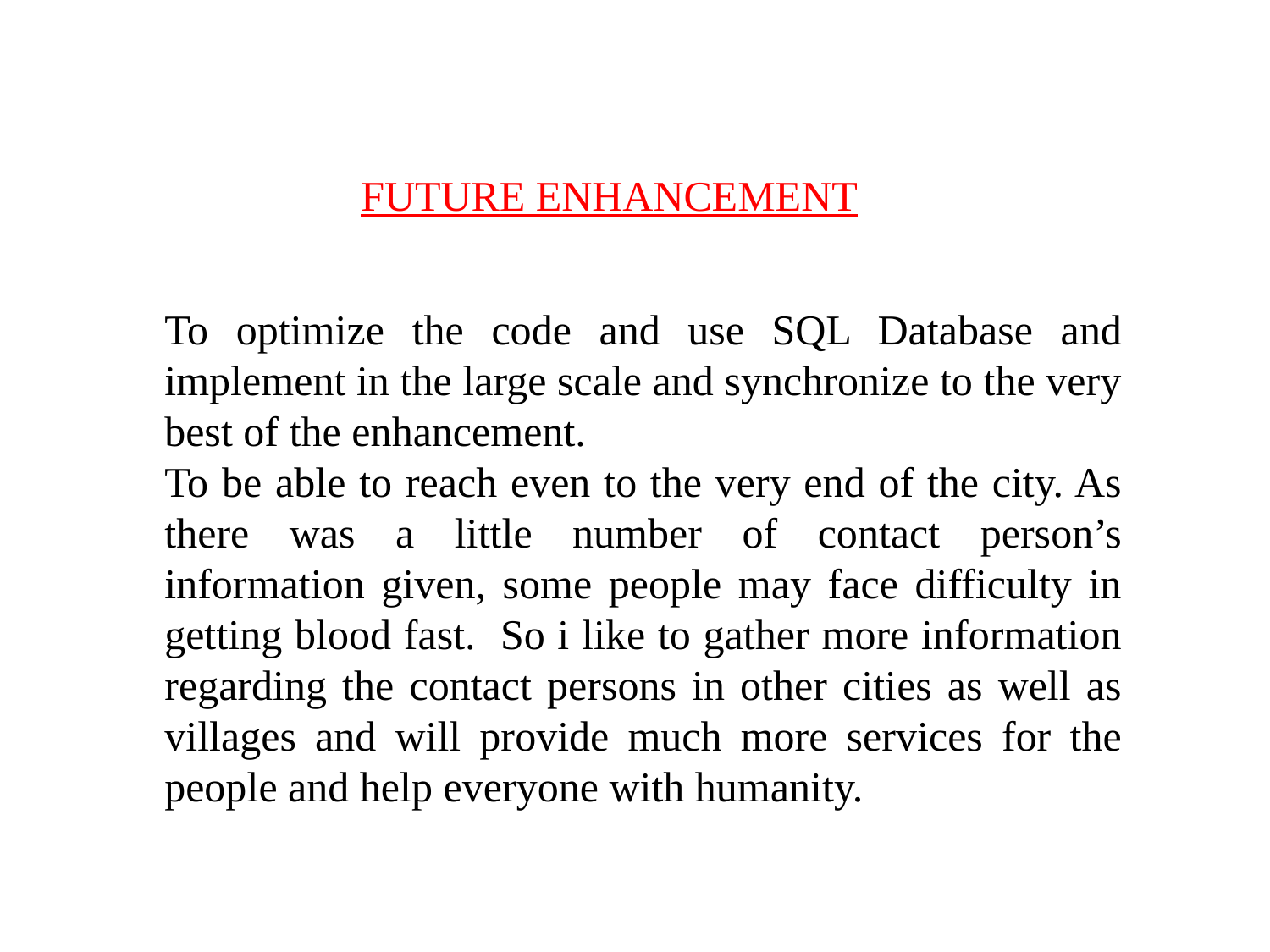

FUTURE ENHANCEMENT
To optimize the code and use SQL Database and implement in the large scale and synchronize to the very best of the enhancement.
To be able to reach even to the very end of the city. As there was a little number of contact person’s information given, some people may face difficulty in getting blood fast.  So i like to gather more information regarding the contact persons in other cities as well as villages and will provide much more services for the people and help everyone with humanity.